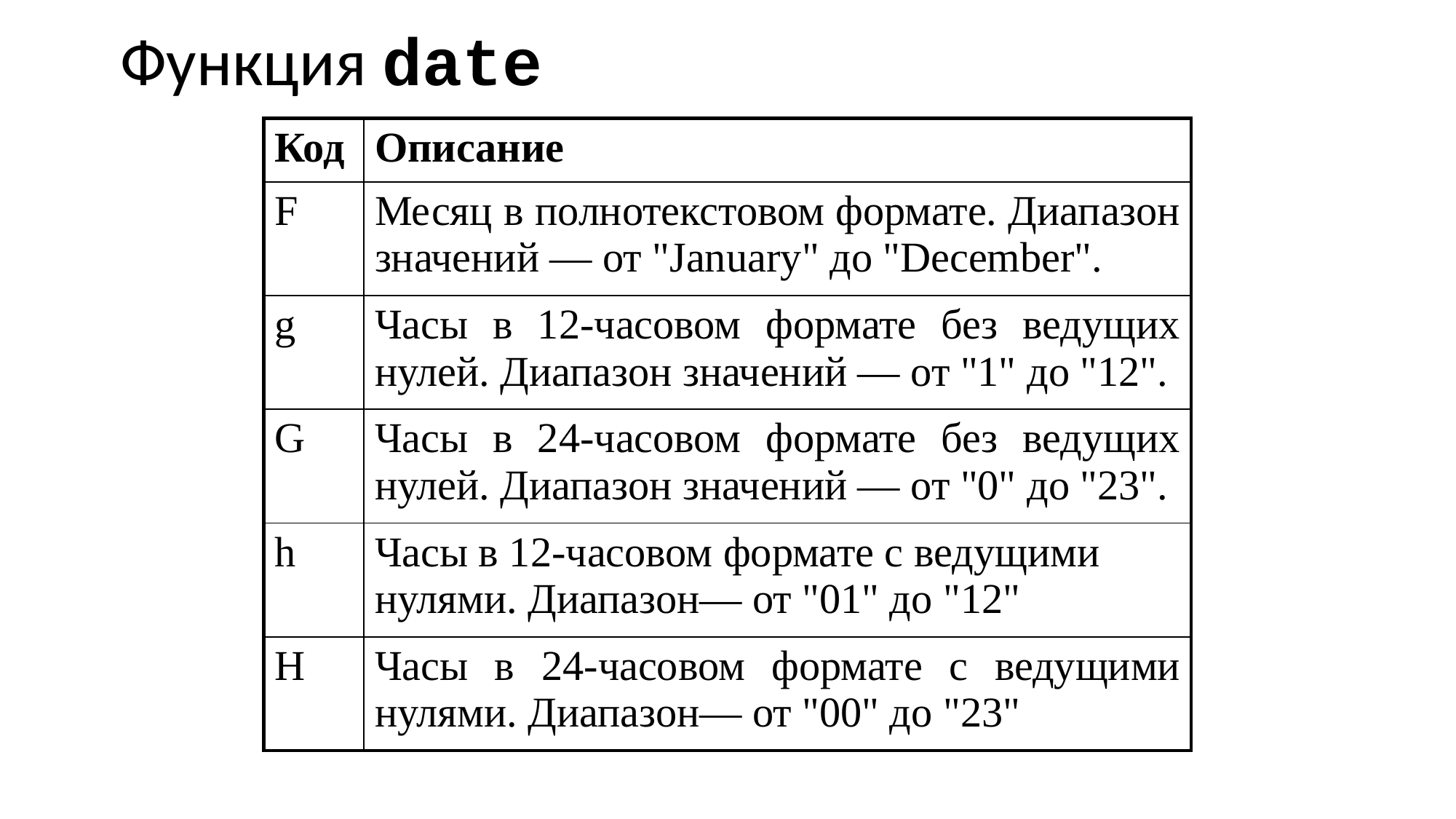

# Функция date
| Код | Описание |
| --- | --- |
| F | Месяц в полнотекстовом формате. Диапазон значений — от "January" до "December". |
| g | Часы в 12-часовом формате без ведущих нулей. Диапазон значений — от "1" до "12". |
| G | Часы в 24-часовом формате без ведущих нулей. Диапазон значений — от "0" до "23". |
| h | Часы в 12-часовом формате с ведущими нулями. Диапазон— от "01" до "12" |
| H | Часы в 24-часовом формате с ведущими нулями. Диапазон— от "00" до "23" |